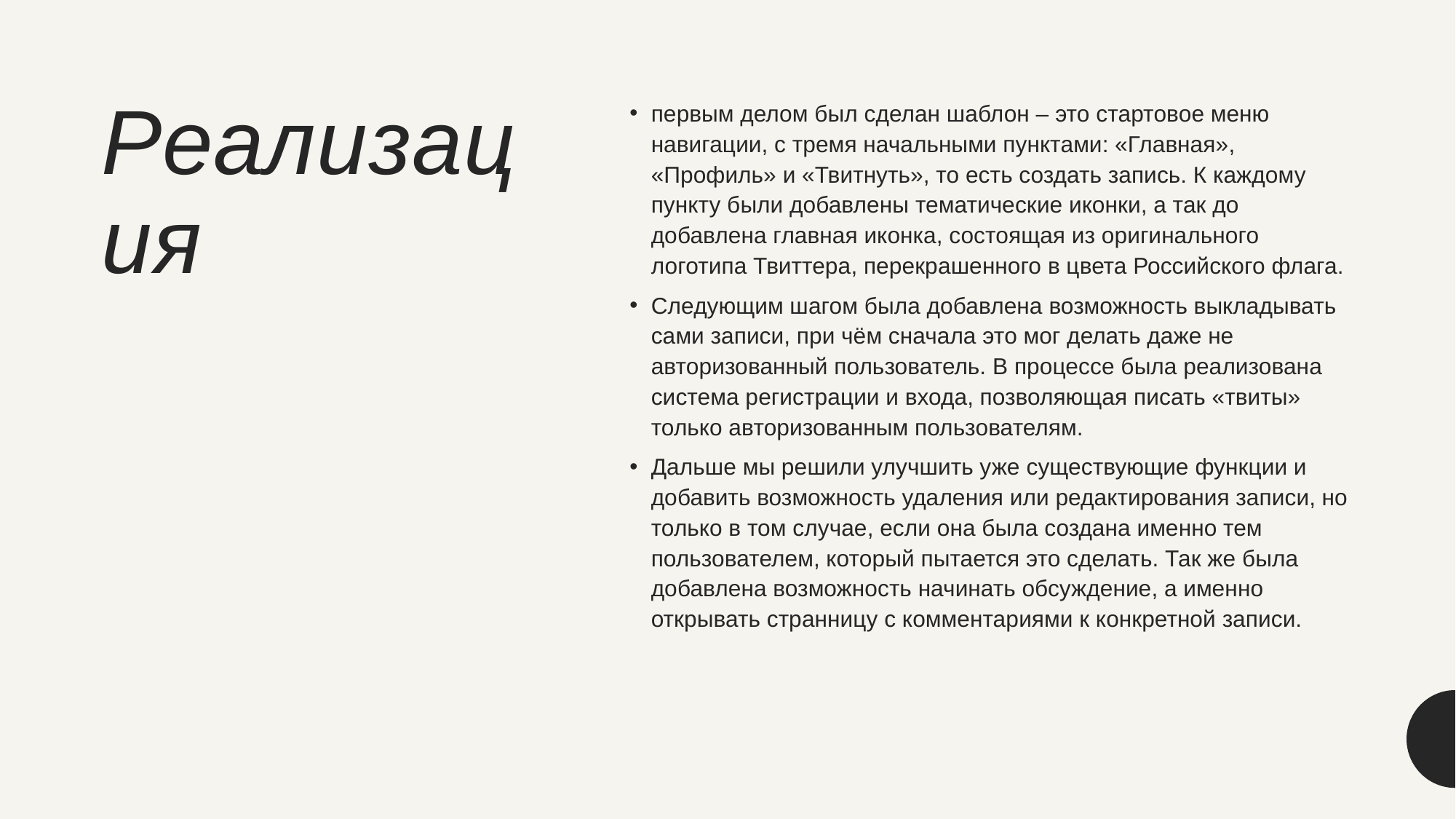

# Реализация
первым делом был сделан шаблон – это стартовое меню навигации, с тремя начальными пунктами: «Главная», «Профиль» и «Твитнуть», то есть создать запись. К каждому пункту были добавлены тематические иконки, а так до добавлена главная иконка, состоящая из оригинального логотипа Твиттера, перекрашенного в цвета Российского флага.
Следующим шагом была добавлена возможность выкладывать сами записи, при чём сначала это мог делать даже не авторизованный пользователь. В процессе была реализована система регистрации и входа, позволяющая писать «твиты» только авторизованным пользователям.
Дальше мы решили улучшить уже существующие функции и добавить возможность удаления или редактирования записи, но только в том случае, если она была создана именно тем пользователем, который пытается это сделать. Так же была добавлена возможность начинать обсуждение, а именно открывать странницу с комментариями к конкретной записи.